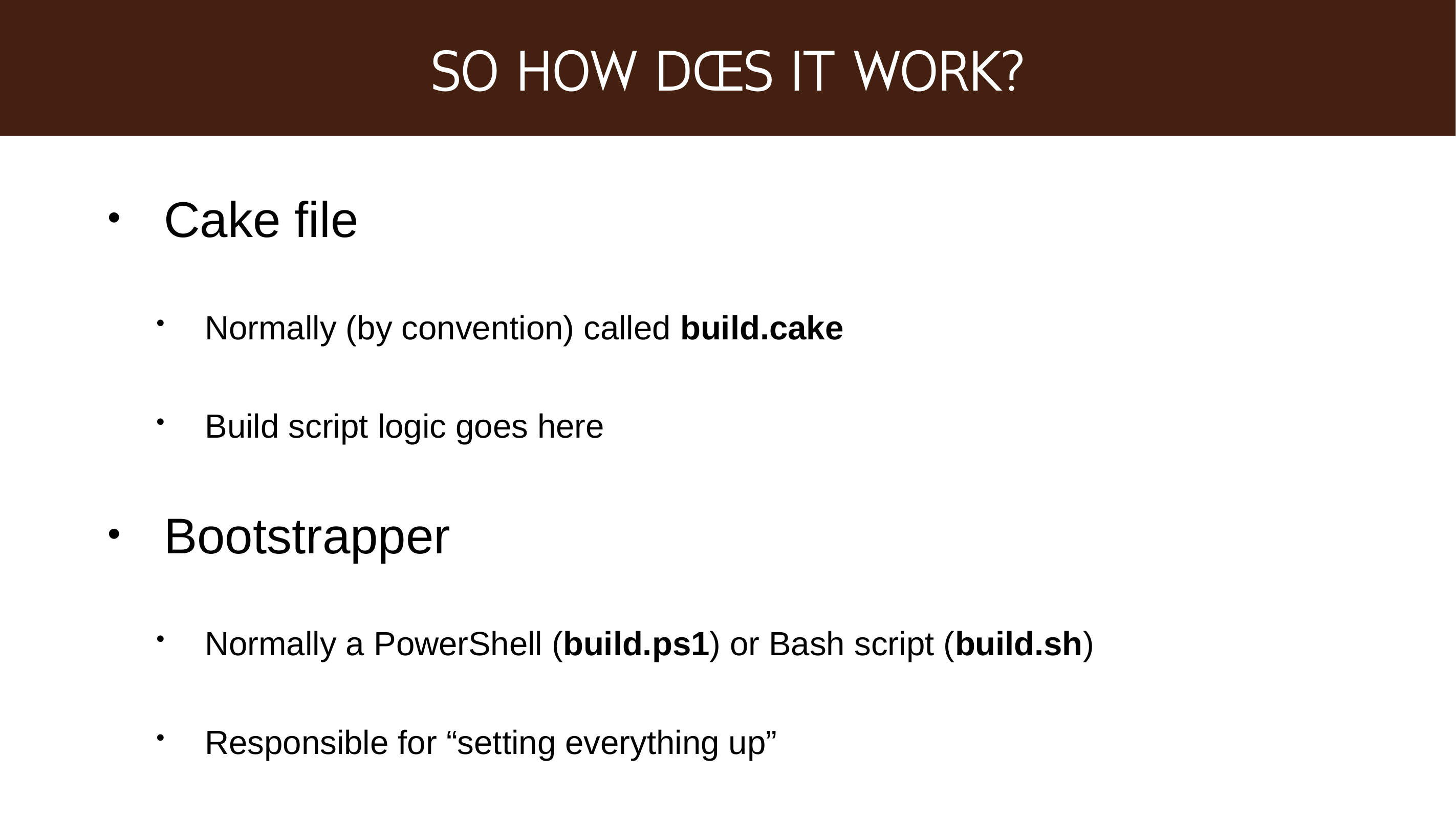

# SO HOW DOES IT WORK?
Cake file
Normally (by convention) called build.cake
Build script logic goes here
Bootstrapper
Normally a PowerShell (build.ps1) or Bash script (build.sh)
Responsible for “setting everything up”